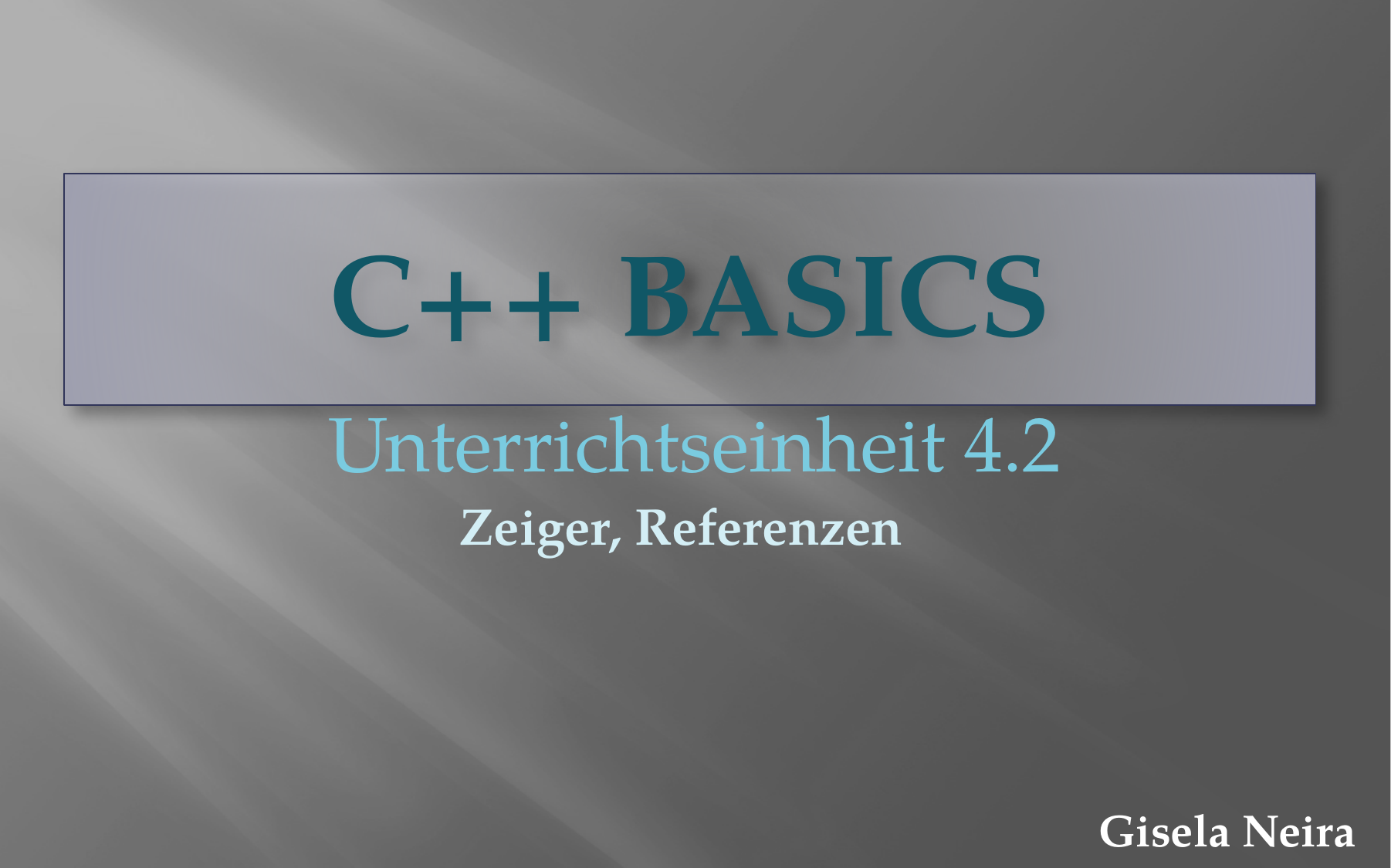

# C++ Basics
Unterrichtseinheit 4.2
Zeiger, Referenzen

Gisela Neira